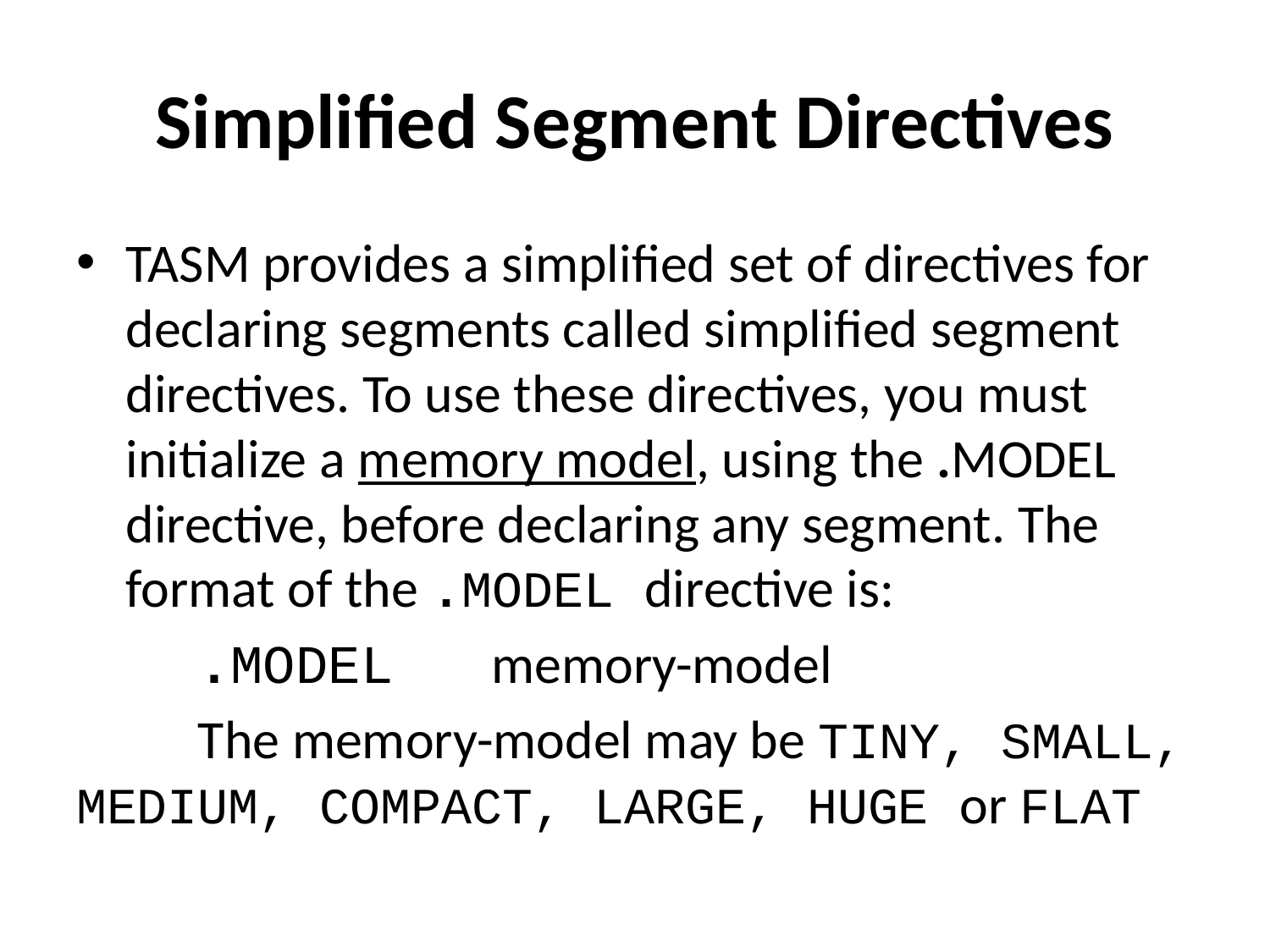

# Simplified Segment Directives
TASM provides a simplified set of directives for declaring segments called simplified segment directives. To use these directives, you must initialize a memory model, using the .MODEL directive, before declaring any segment. The format of the .MODEL directive is:
	.MODEL   memory-model
	The memory-model may be TINY, SMALL, MEDIUM, COMPACT, LARGE, HUGE or FLAT